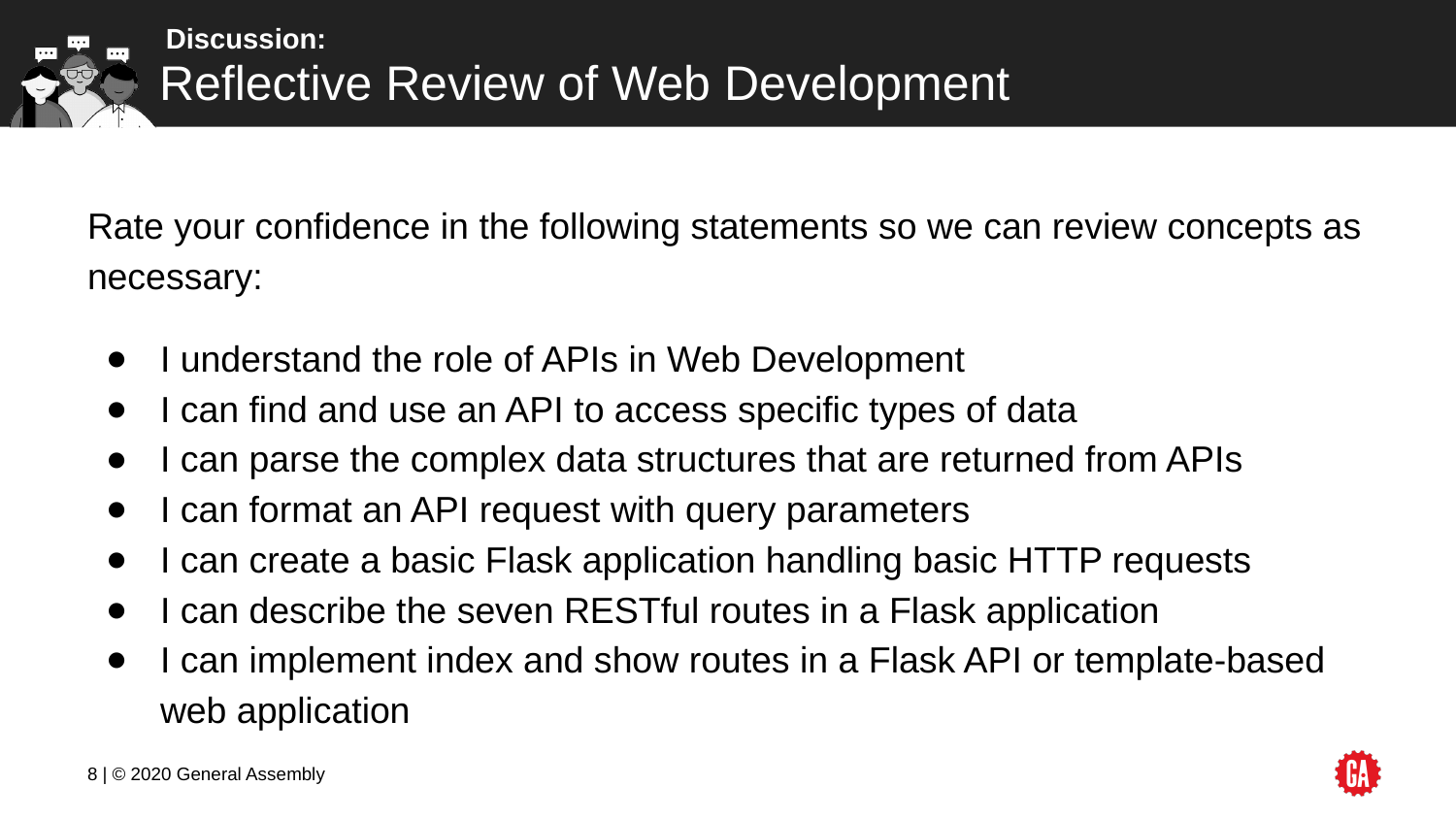

# Reflective Review of Web Development
Rate your confidence in the following statements so we can review concepts as necessary:
I understand the role of APIs in Web Development
I can find and use an API to access specific types of data
I can parse the complex data structures that are returned from APIs
I can format an API request with query parameters
I can create a basic Flask application handling basic HTTP requests
I can describe the seven RESTful routes in a Flask application
I can implement index and show routes in a Flask API or template-based web application
8 | © 2020 General Assembly